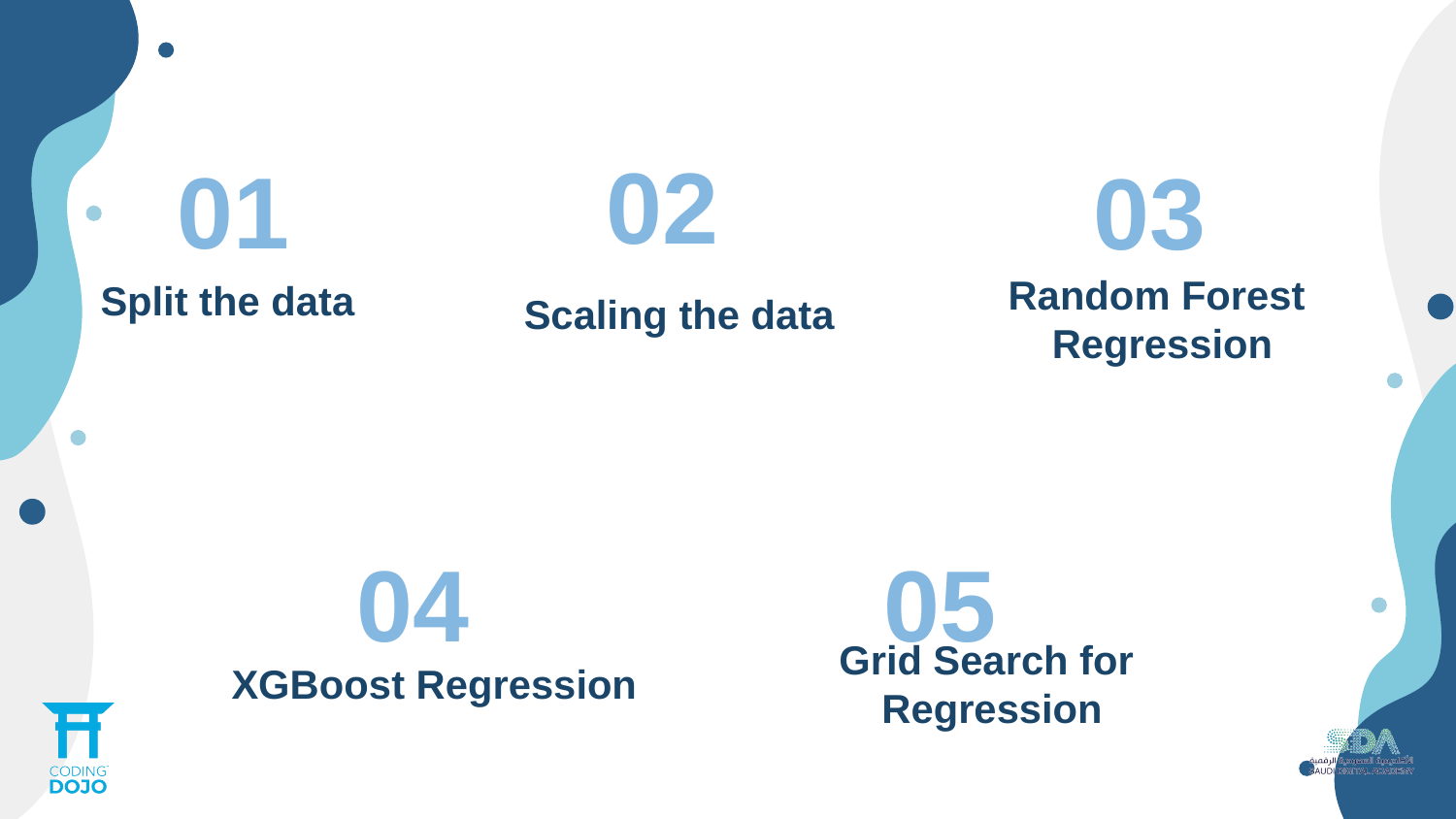

02
01
03
Split the data
Scaling the data
Random Forest
Regression
04
05
XGBoost Regression
Grid Search for
Regression